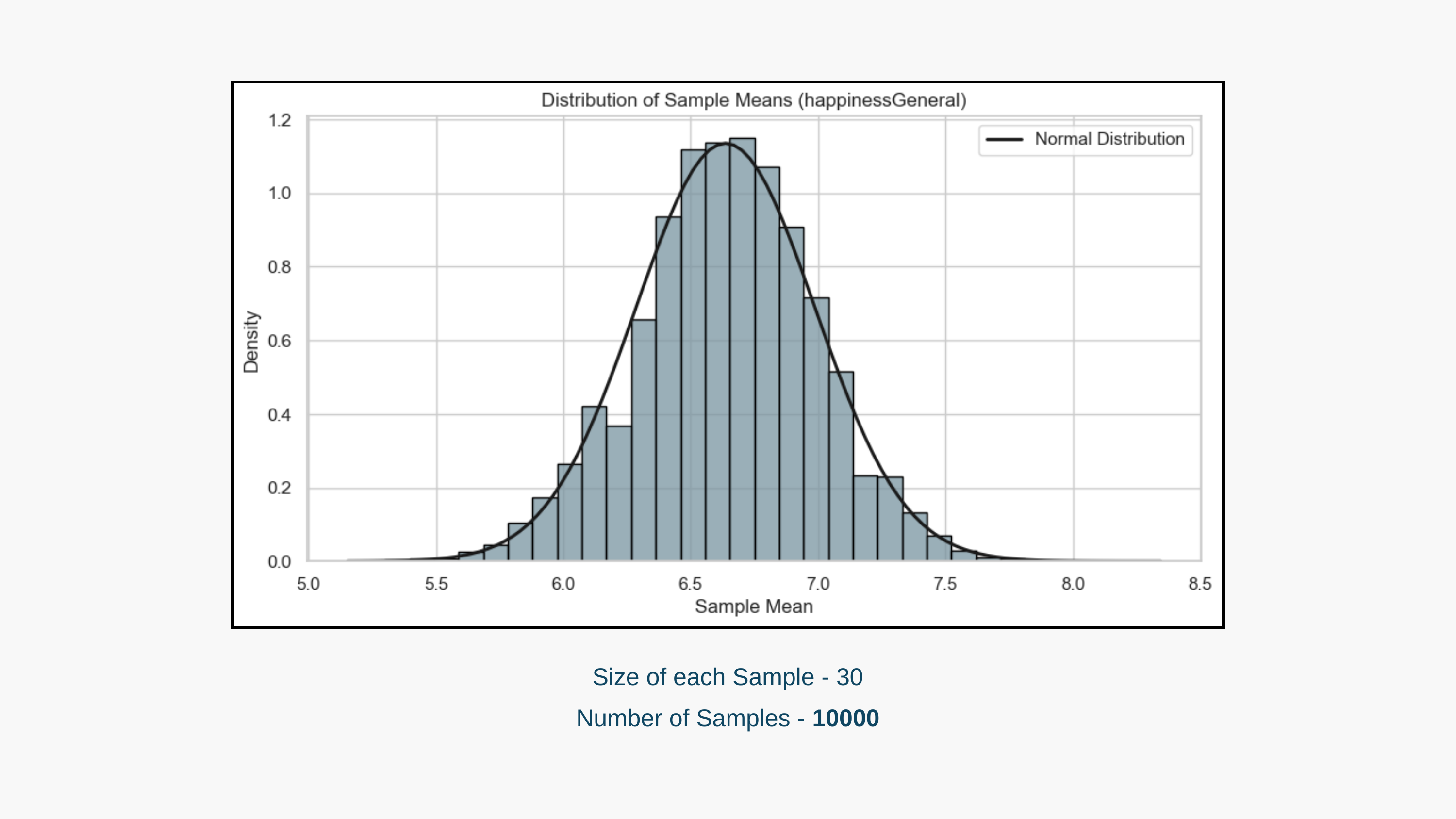

Size of each Sample - 30
Number of Samples - 10000